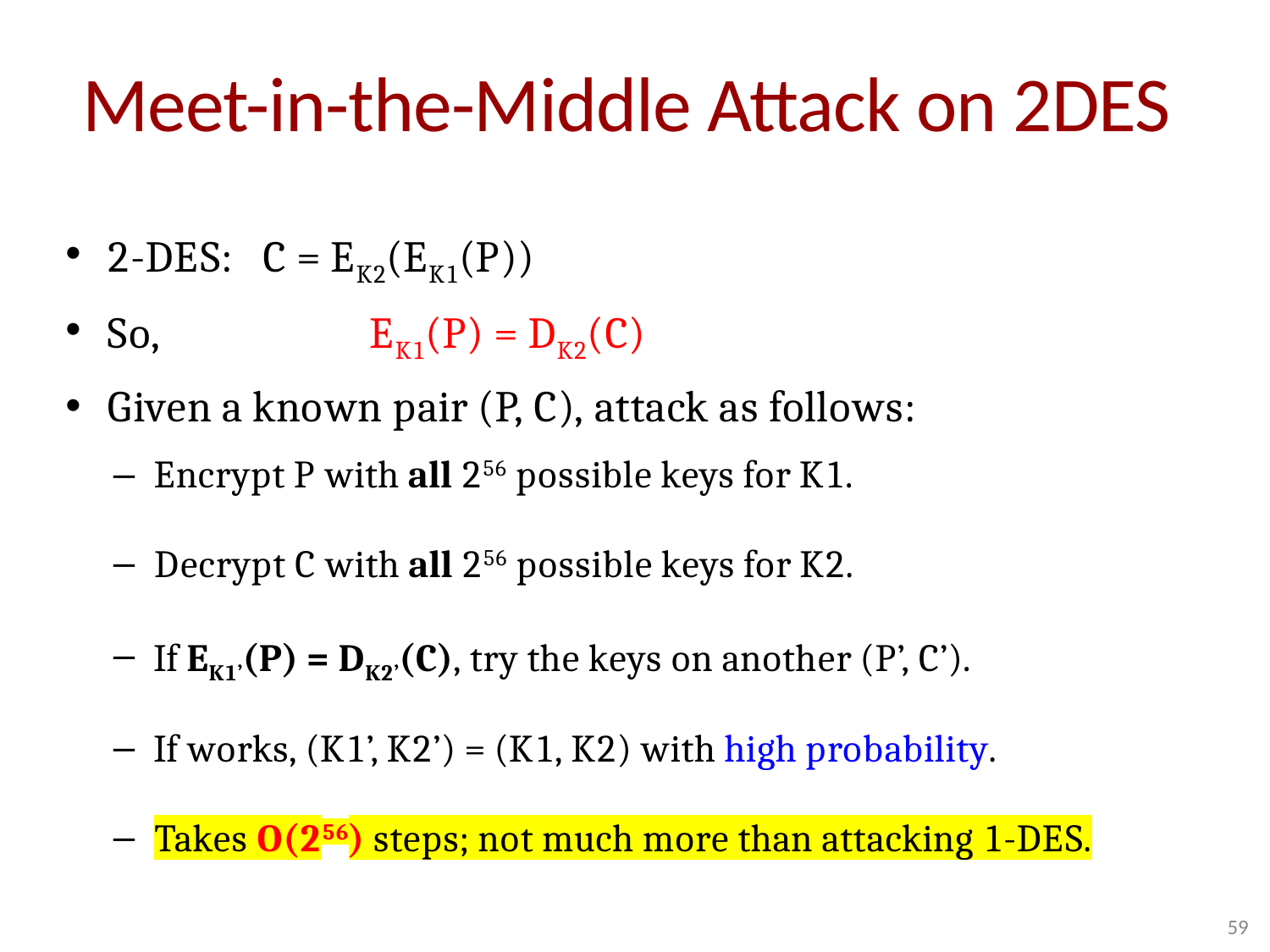

# Meet-in-the-Middle Attack on 2DES
2-DES:   C = EK2(EK1(P))

So, 		 EK1(P) = DK2(C)

Given a known pair (P, C), attack as follows:

Encrypt P with all 256 possible keys for K1.

Decrypt C with all 256 possible keys for K2.

If EK1’(P) = DK2’(C), try the keys on another (P’, C’).

If works, (K1’, K2’) = (K1, K2) with high probability.

Takes O(256) steps; not much more than attacking 1-DES.
59